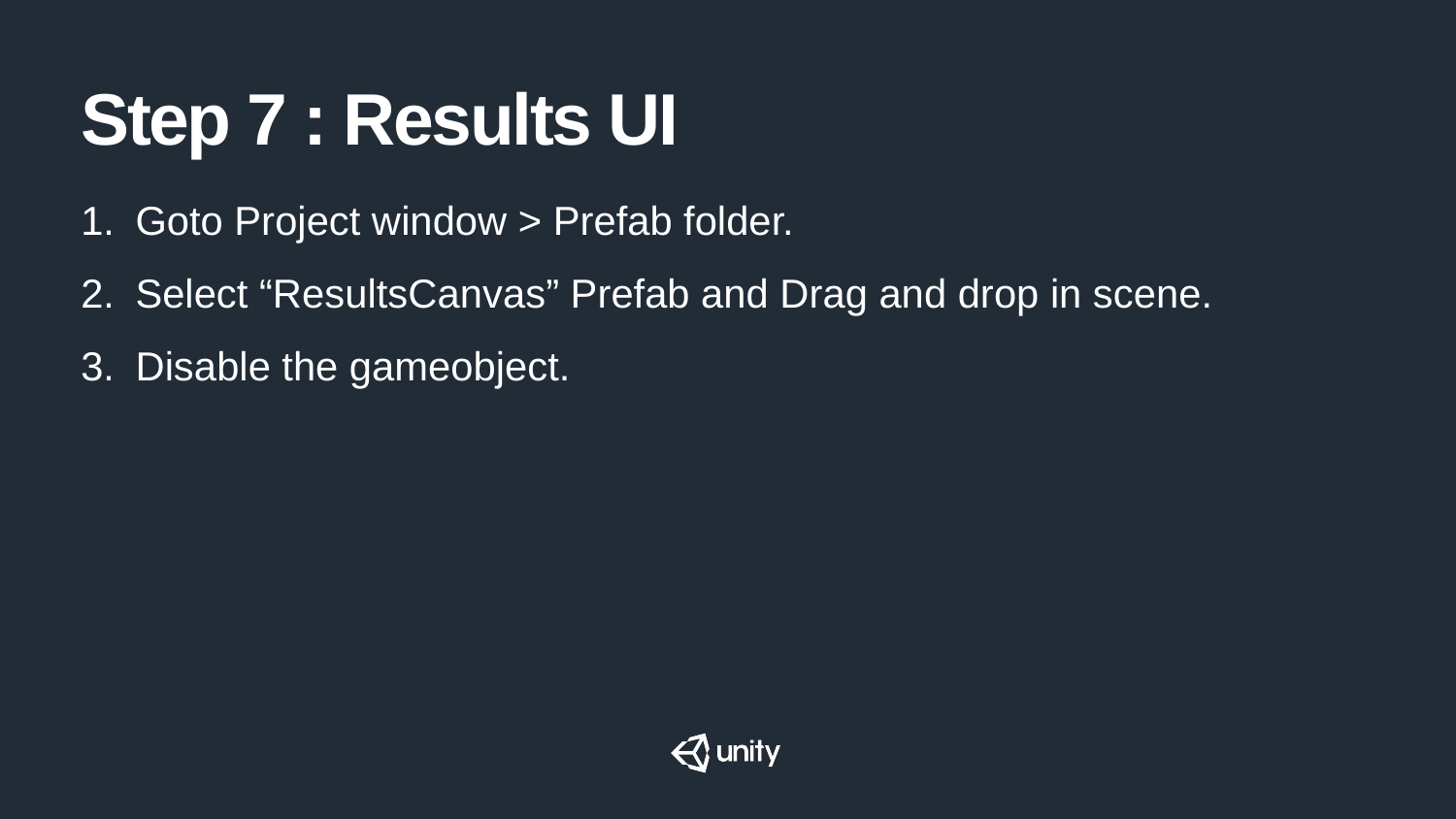

# Step 7 : Results UI
Goto Project window > Prefab folder.
Select “ResultsCanvas” Prefab and Drag and drop in scene.
Disable the gameobject.